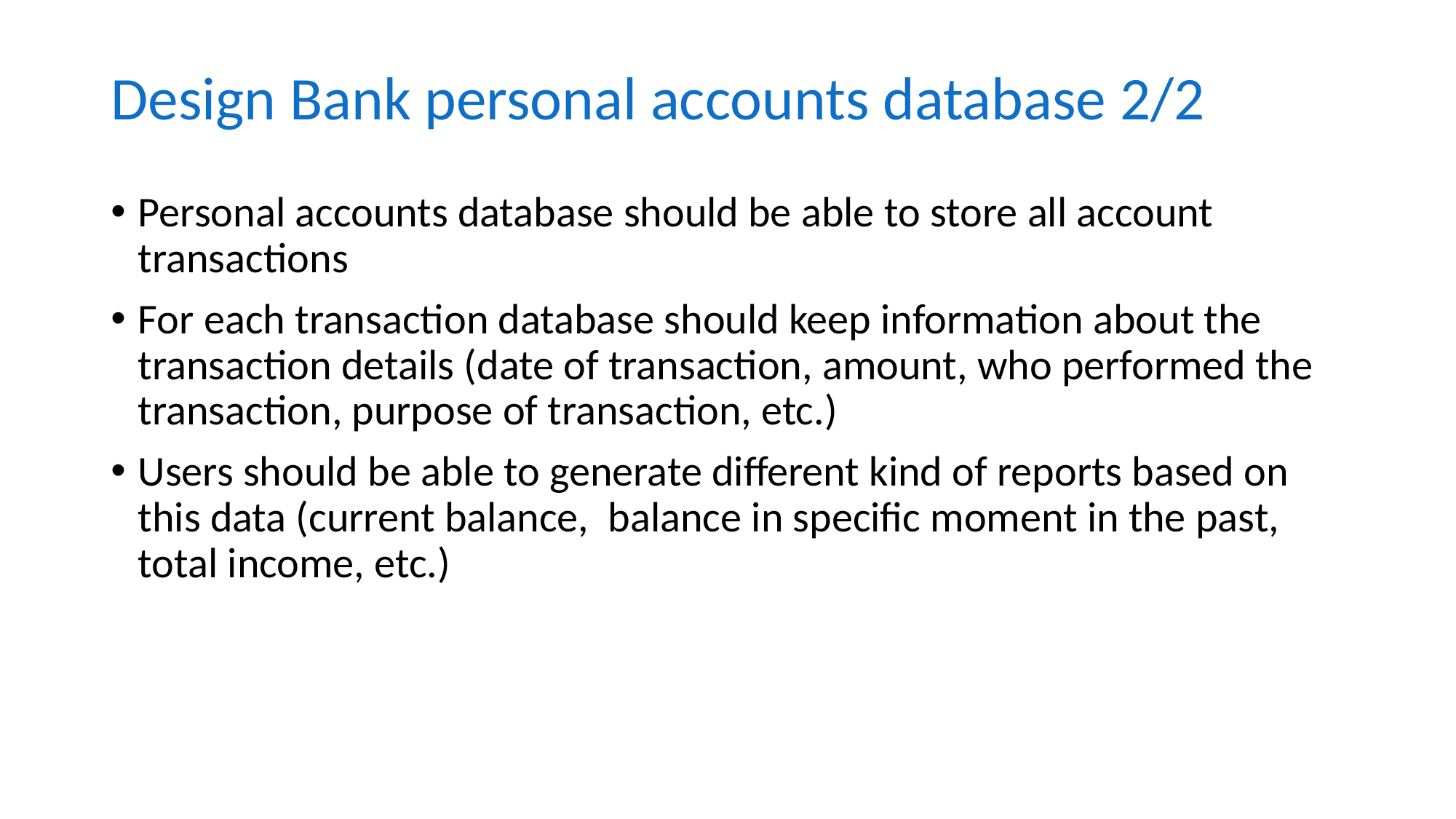

# Design Bank personal accounts database 2/2
Personal accounts database should be able to store all account transactions
For each transaction database should keep information about the transaction details (date of transaction, amount, who performed the transaction, purpose of transaction, etc.)
Users should be able to generate different kind of reports based on this data (current balance,  balance in specific moment in the past, total income, etc.)